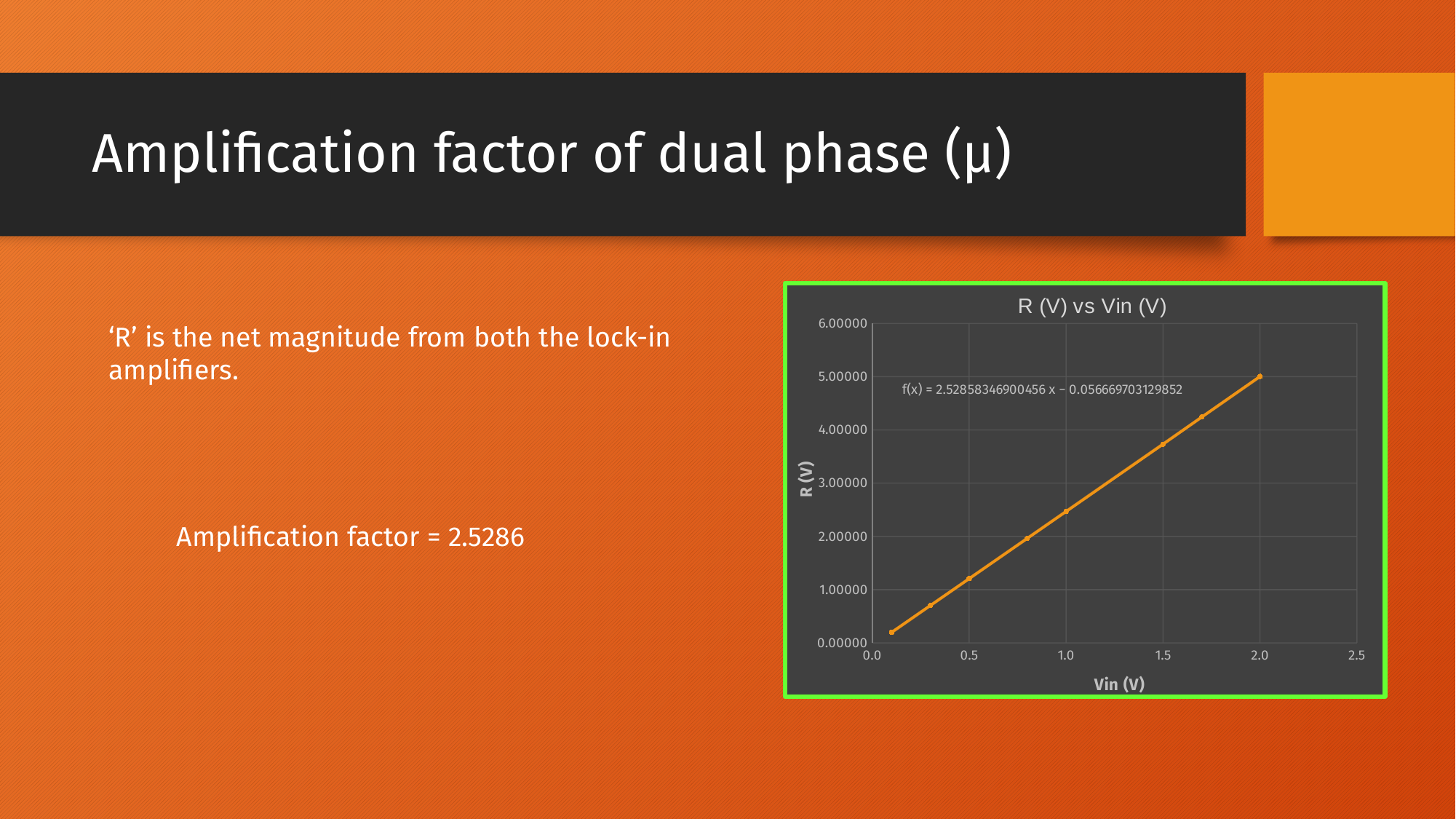

# Amplification factor of dual phase (µ)

### Chart: R (V) vs Vin (V)

| Category | R |
|---|---|
‘R’ is the net magnitude from both the lock-in amplifiers.
Amplification factor = 2.5286